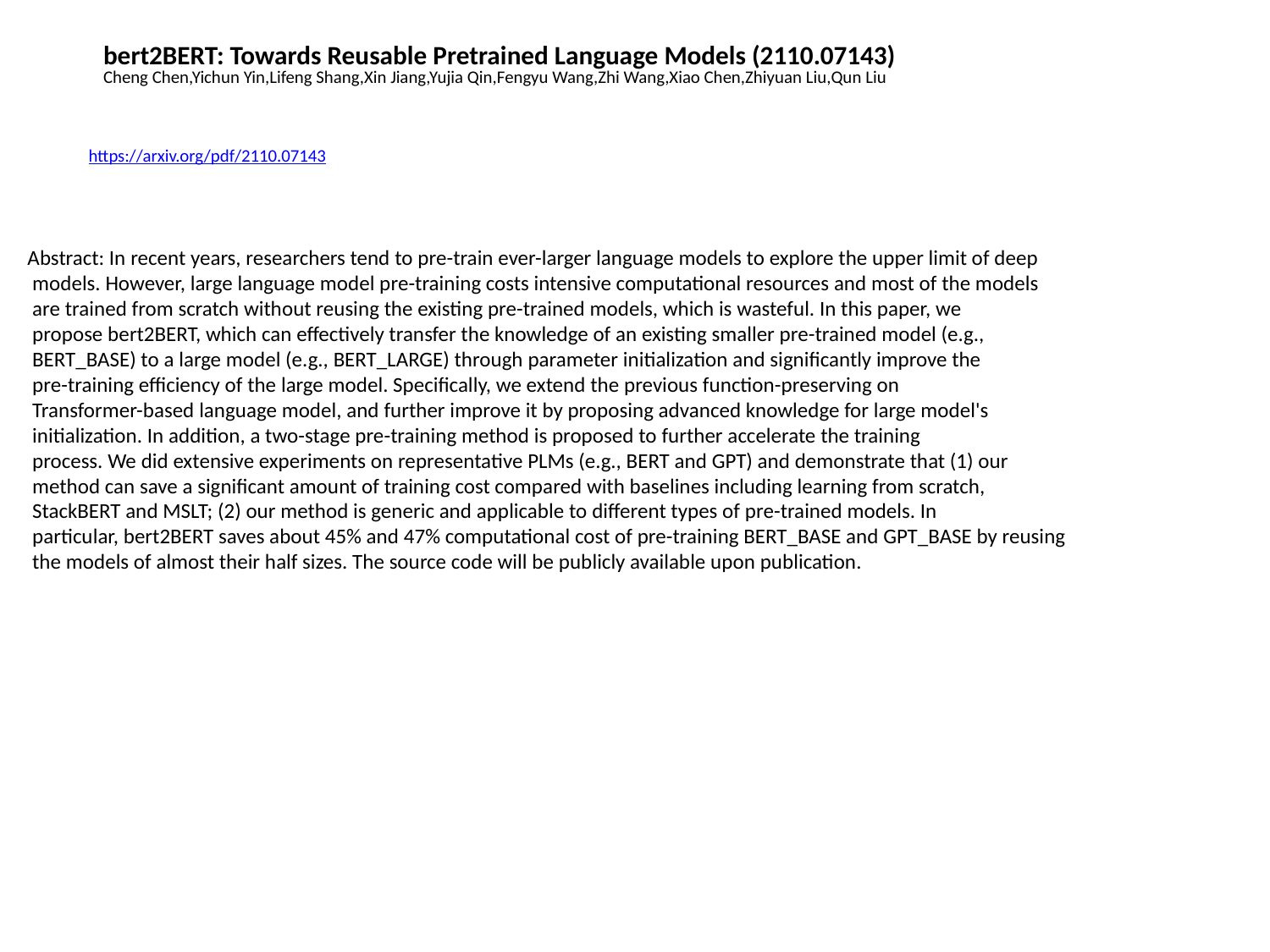

bert2BERT: Towards Reusable Pretrained Language Models (2110.07143)
Cheng Chen,Yichun Yin,Lifeng Shang,Xin Jiang,Yujia Qin,Fengyu Wang,Zhi Wang,Xiao Chen,Zhiyuan Liu,Qun Liu

https://arxiv.org/pdf/2110.07143

Abstract: In recent years, researchers tend to pre-train ever-larger language models to explore the upper limit of deep
 models. However, large language model pre-training costs intensive computational resources and most of the models
 are trained from scratch without reusing the existing pre-trained models, which is wasteful. In this paper, we
 propose bert2BERT, which can effectively transfer the knowledge of an existing smaller pre-trained model (e.g.,
 BERT_BASE) to a large model (e.g., BERT_LARGE) through parameter initialization and significantly improve the
 pre-training efficiency of the large model. Specifically, we extend the previous function-preserving on
 Transformer-based language model, and further improve it by proposing advanced knowledge for large model's
 initialization. In addition, a two-stage pre-training method is proposed to further accelerate the training
 process. We did extensive experiments on representative PLMs (e.g., BERT and GPT) and demonstrate that (1) our
 method can save a significant amount of training cost compared with baselines including learning from scratch,
 StackBERT and MSLT; (2) our method is generic and applicable to different types of pre-trained models. In
 particular, bert2BERT saves about 45% and 47% computational cost of pre-training BERT_BASE and GPT_BASE by reusing
 the models of almost their half sizes. The source code will be publicly available upon publication.